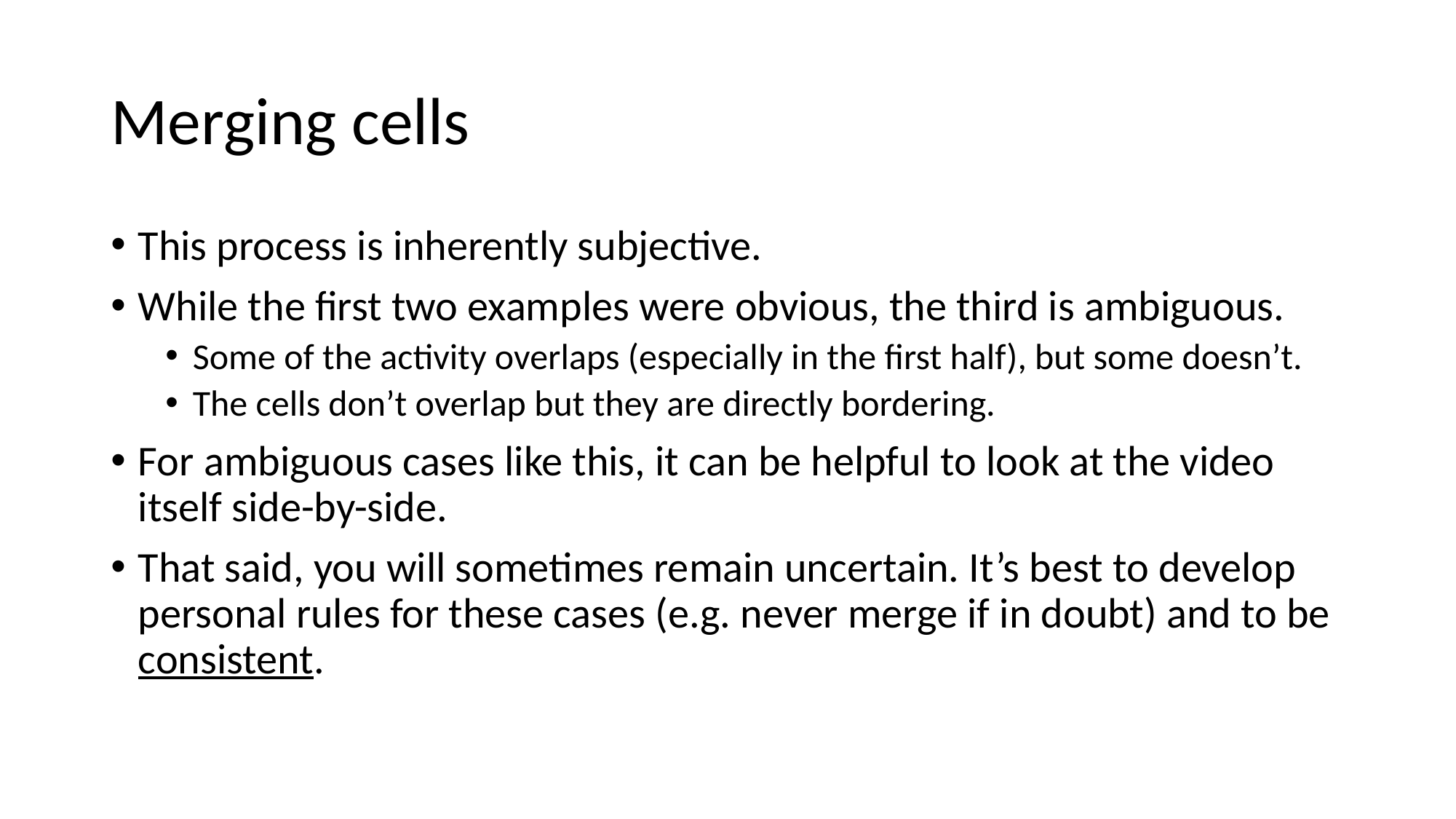

# Merging cells
This process is inherently subjective.
While the first two examples were obvious, the third is ambiguous.
Some of the activity overlaps (especially in the first half), but some doesn’t.
The cells don’t overlap but they are directly bordering.
For ambiguous cases like this, it can be helpful to look at the video itself side-by-side.
That said, you will sometimes remain uncertain. It’s best to develop personal rules for these cases (e.g. never merge if in doubt) and to be consistent.